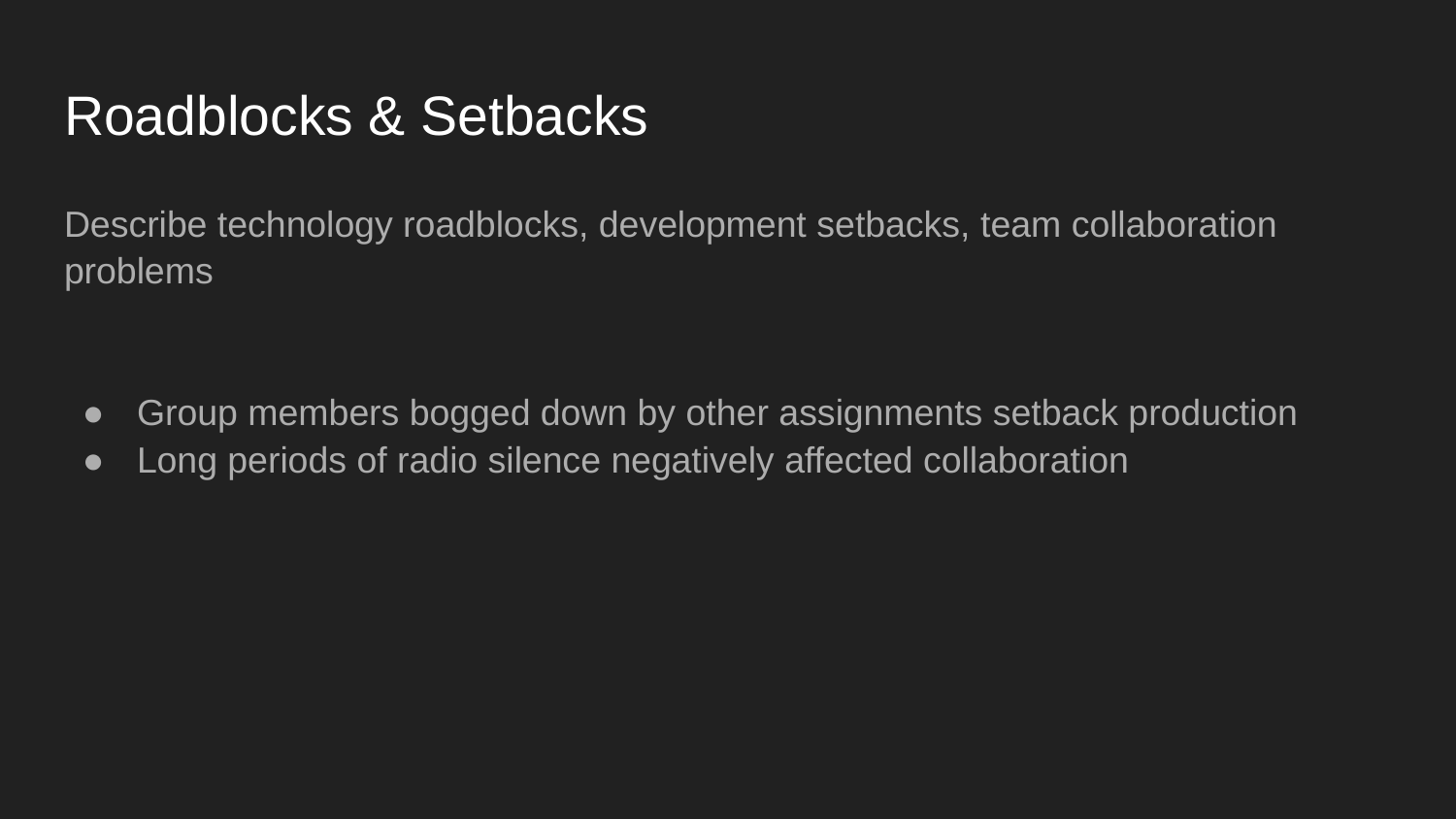

# Roadblocks & Setbacks
Describe technology roadblocks, development setbacks, team collaboration problems

Group members bogged down by other assignments setback production
Long periods of radio silence negatively affected collaboration